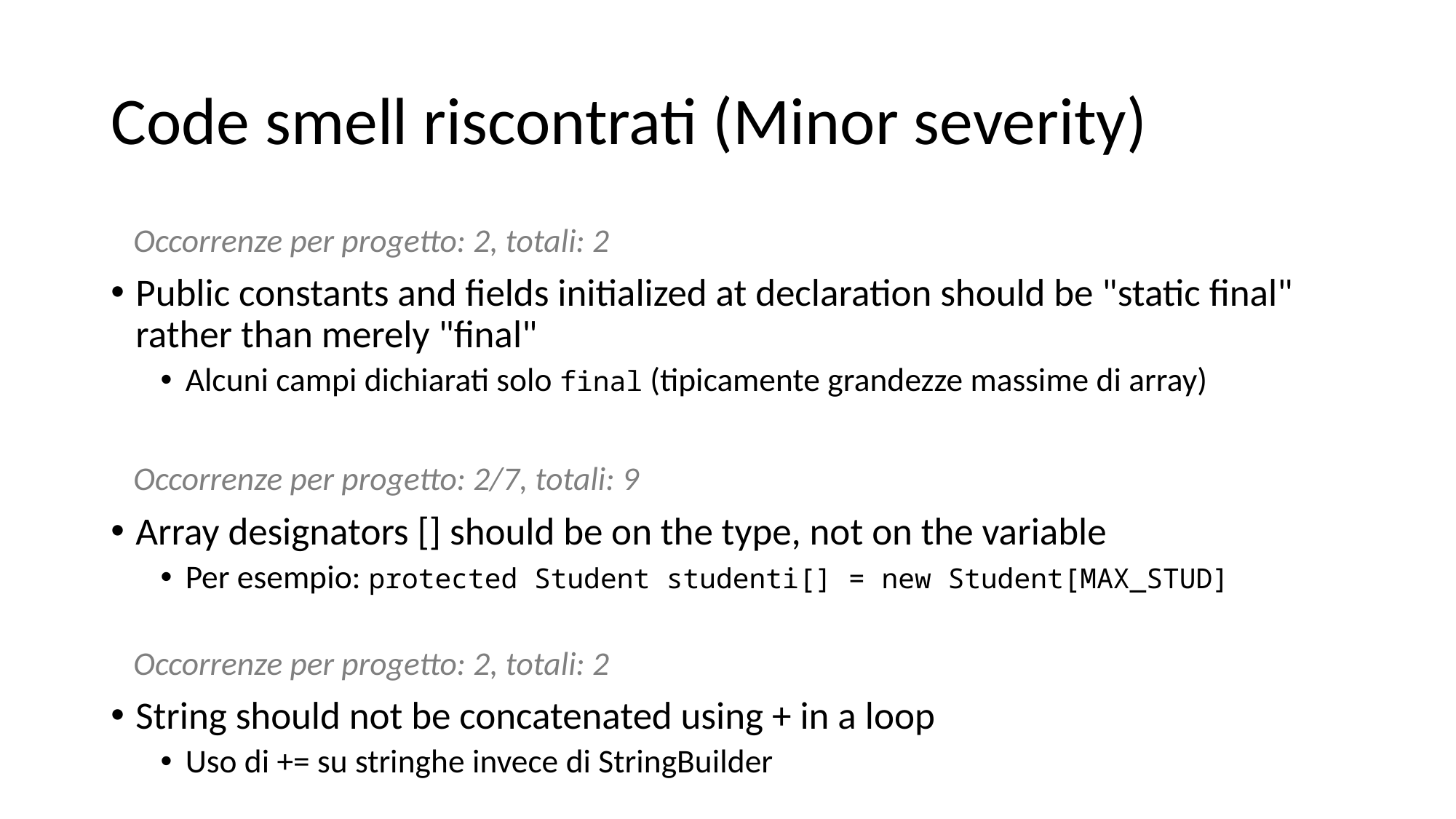

# Code smell riscontrati (Minor severity)
   Occorrenze per progetto: 2, totali: 2
Public constants and fields initialized at declaration should be "static final" rather than merely "final"
Alcuni campi dichiarati solo final (tipicamente grandezze massime di array)

   Occorrenze per progetto: 2/7, totali: 9
Array designators [] should be on the type, not on the variable
Per esempio: protected Student studenti[] = new Student[MAX_STUD]

   Occorrenze per progetto: 2, totali: 2
String should not be concatenated using + in a loop
Uso di += su stringhe invece di StringBuilder